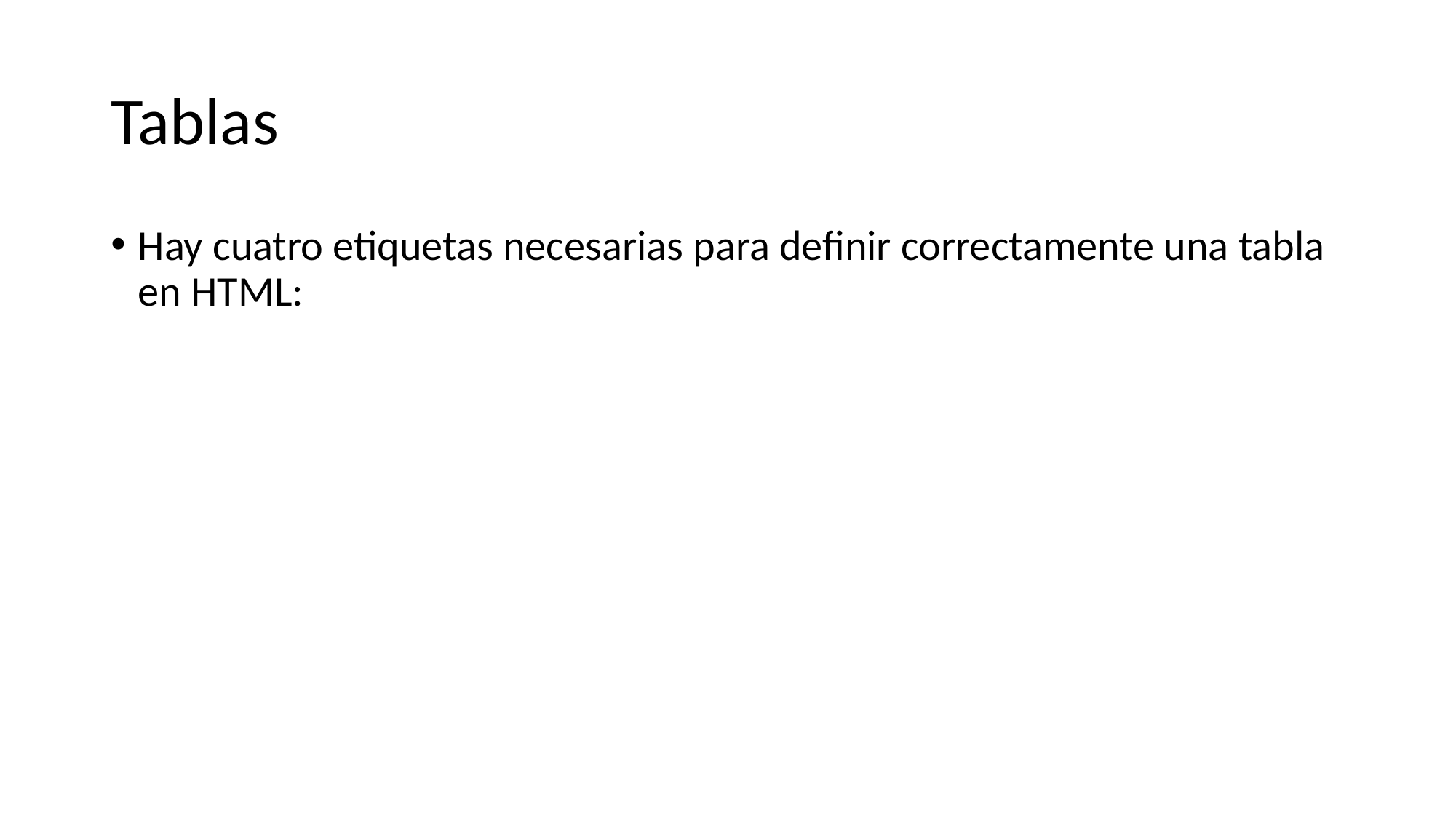

# Tablas
Hay cuatro etiquetas necesarias para definir correctamente una tabla en HTML: